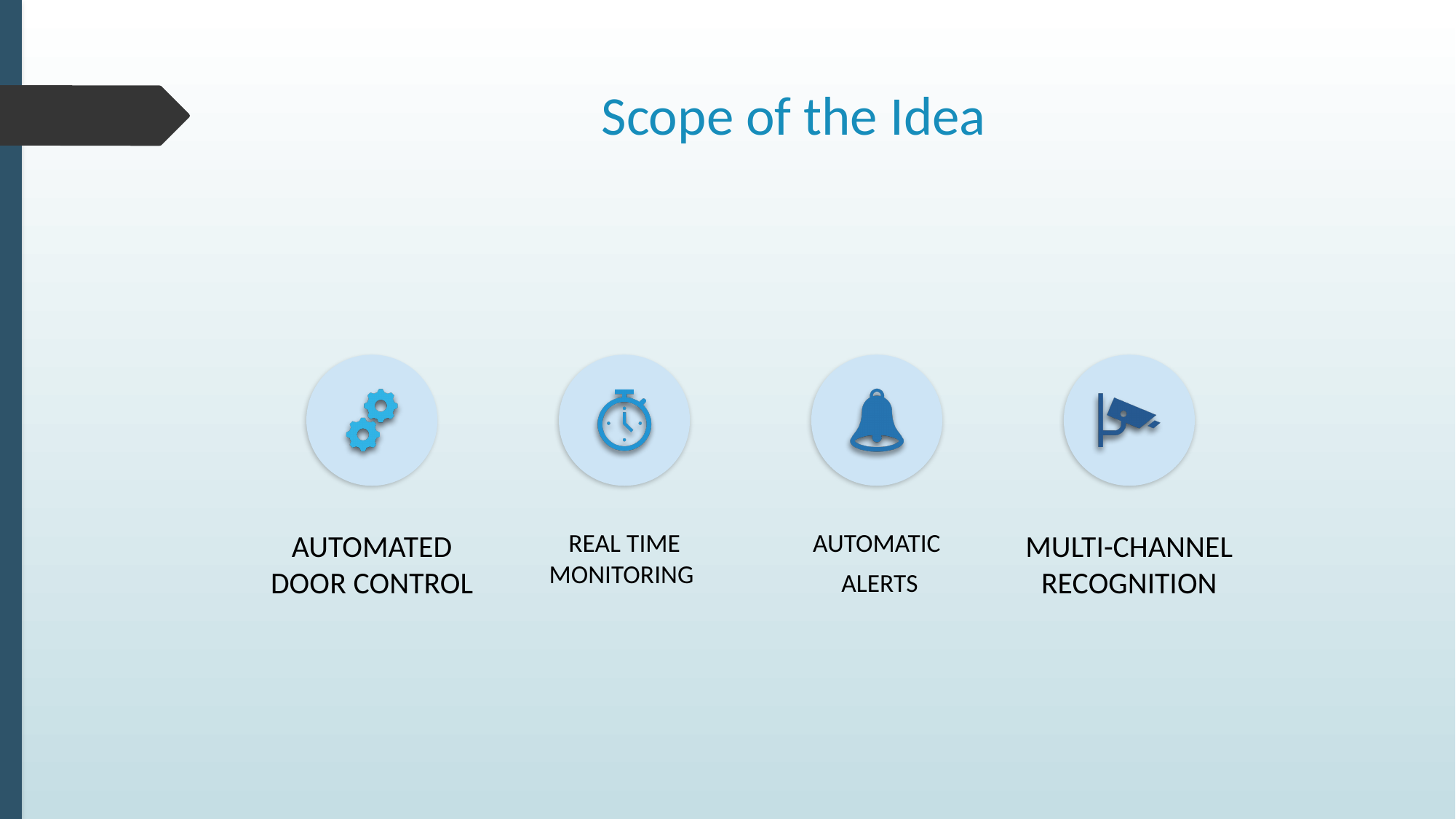

# Scope of the Idea

Automated Door CONTROL
Real Time Monitoring
Automatic
 Alerts
Multi-Channel Recognition